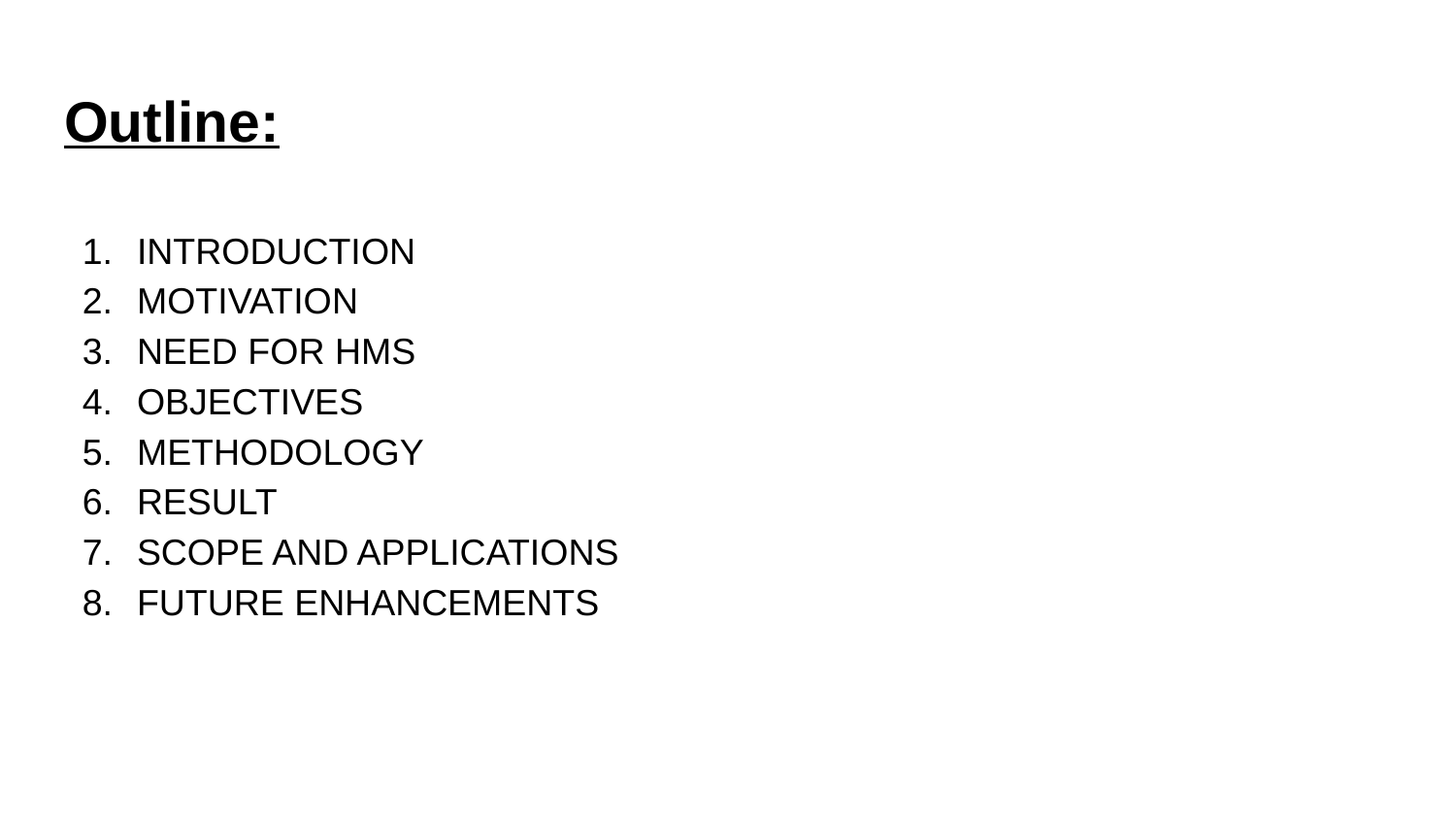

# Outline:
INTRODUCTION
MOTIVATION
NEED FOR HMS
OBJECTIVES
METHODOLOGY
RESULT
SCOPE AND APPLICATIONS
FUTURE ENHANCEMENTS